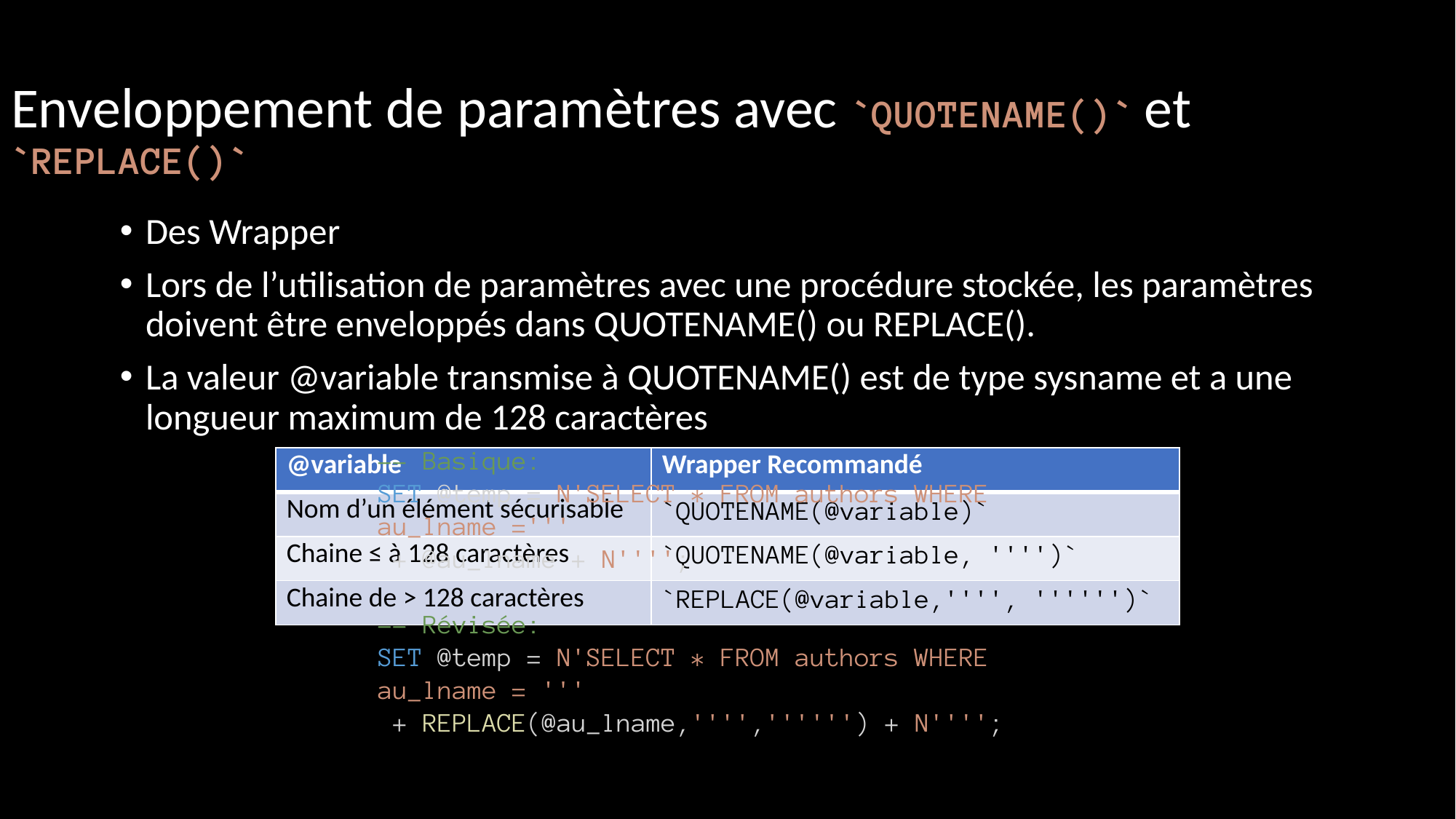

# Enveloppement de paramètres avec `QUOTENAME()` et `REPLACE()`
Des Wrapper
Lors de l’utilisation de paramètres avec une procédure stockée, les paramètres doivent être enveloppés dans QUOTENAME() ou REPLACE().
La valeur @variable transmise à QUOTENAME() est de type sysname et a une longueur maximum de 128 caractères
-- Basique:
SET @temp = N'SELECT * FROM authors WHERE au_lname ='''
 + @au_lname + N'''';

-- Révisée:
SET @temp = N'SELECT * FROM authors WHERE au_lname = '''
 + REPLACE(@au_lname,'''','''''') + N'''';
| @variable | Wrapper Recommandé |
| --- | --- |
| Nom d’un élément sécurisable | `QUOTENAME(@variable)` |
| Chaine ≤ à 128 caractères | `QUOTENAME(@variable, '''')` |
| Chaine de > 128 caractères | `REPLACE(@variable,'''', '''''')` |